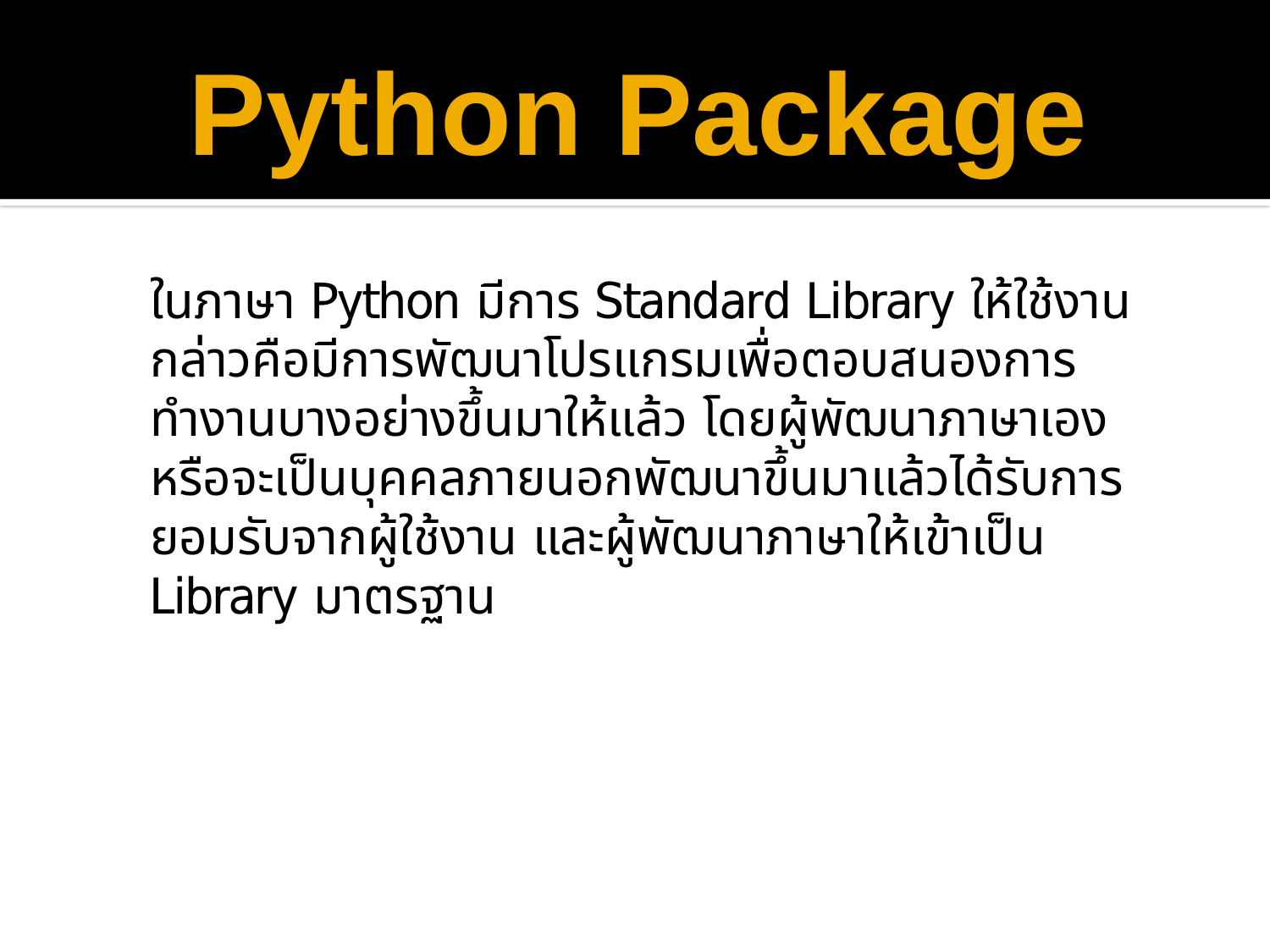

# Python Package
ในภาษา Python มีการ Standard Library ให้ใช้งาน กล่าวคือมีการพัฒนาโปรแกรมเพื่อตอบสนองการทำงานบางอย่างขึ้นมาให้แล้ว โดยผู้พัฒนาภาษาเอง หรือจะเป็นบุคคลภายนอกพัฒนาขึ้นมาแล้วได้รับการยอมรับจากผู้ใช้งาน และผู้พัฒนาภาษาให้เข้าเป็น Library มาตรฐาน